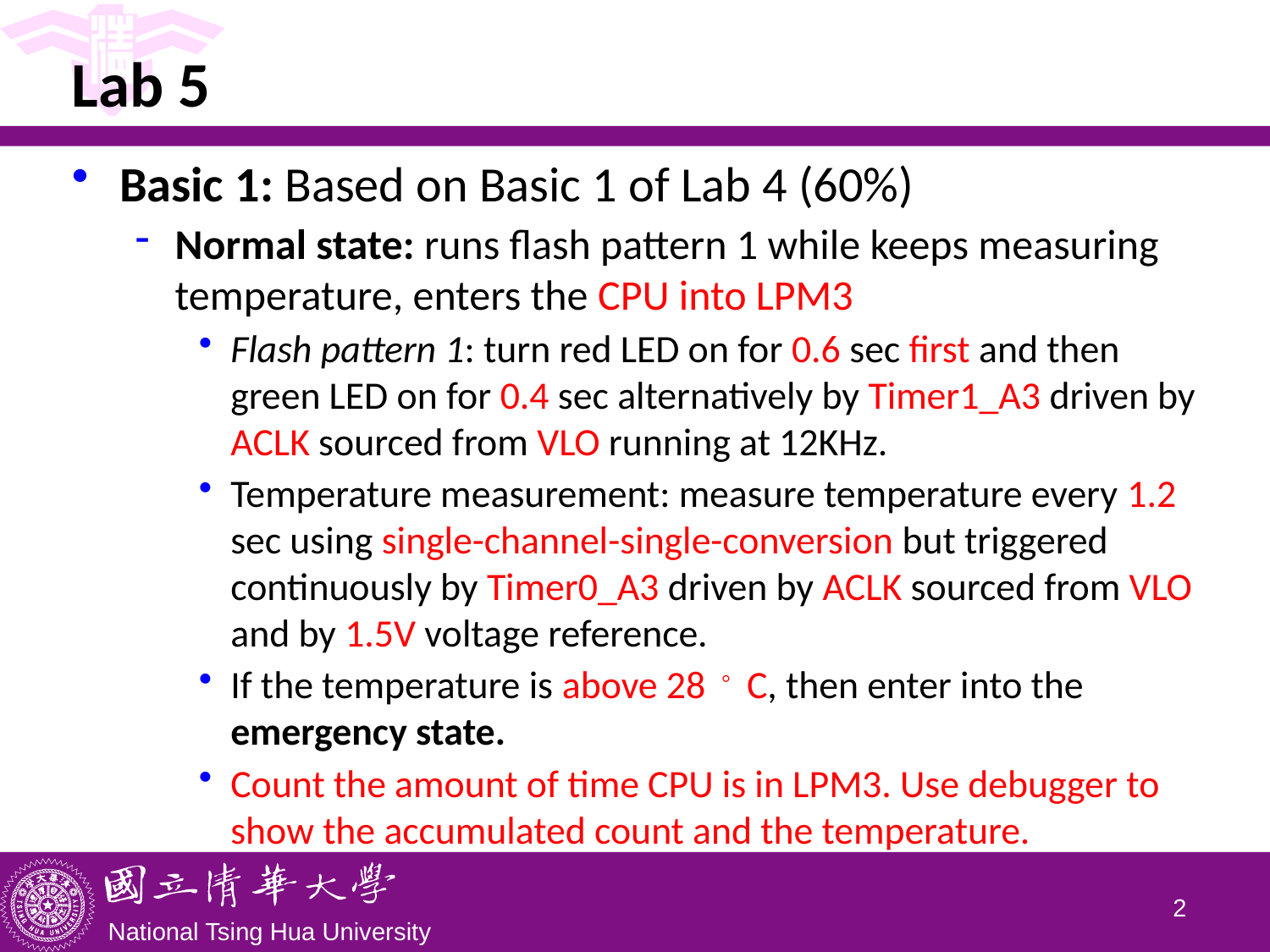

# Lab 5
Basic 1: Based on Basic 1 of Lab 4 (60%)
Normal state: runs flash pattern 1 while keeps measuring temperature, enters the CPU into LPM3
Flash pattern 1: turn red LED on for 0.6 sec first and then green LED on for 0.4 sec alternatively by Timer1_A3 driven by ACLK sourced from VLO running at 12KHz.
Temperature measurement: measure temperature every 1.2 sec using single-channel-single-conversion but triggered continuously by Timer0_A3 driven by ACLK sourced from VLO and by 1.5V voltage reference.
If the temperature is above 28。C, then enter into the emergency state.
Count the amount of time CPU is in LPM3. Use debugger to show the accumulated count and the temperature.

2